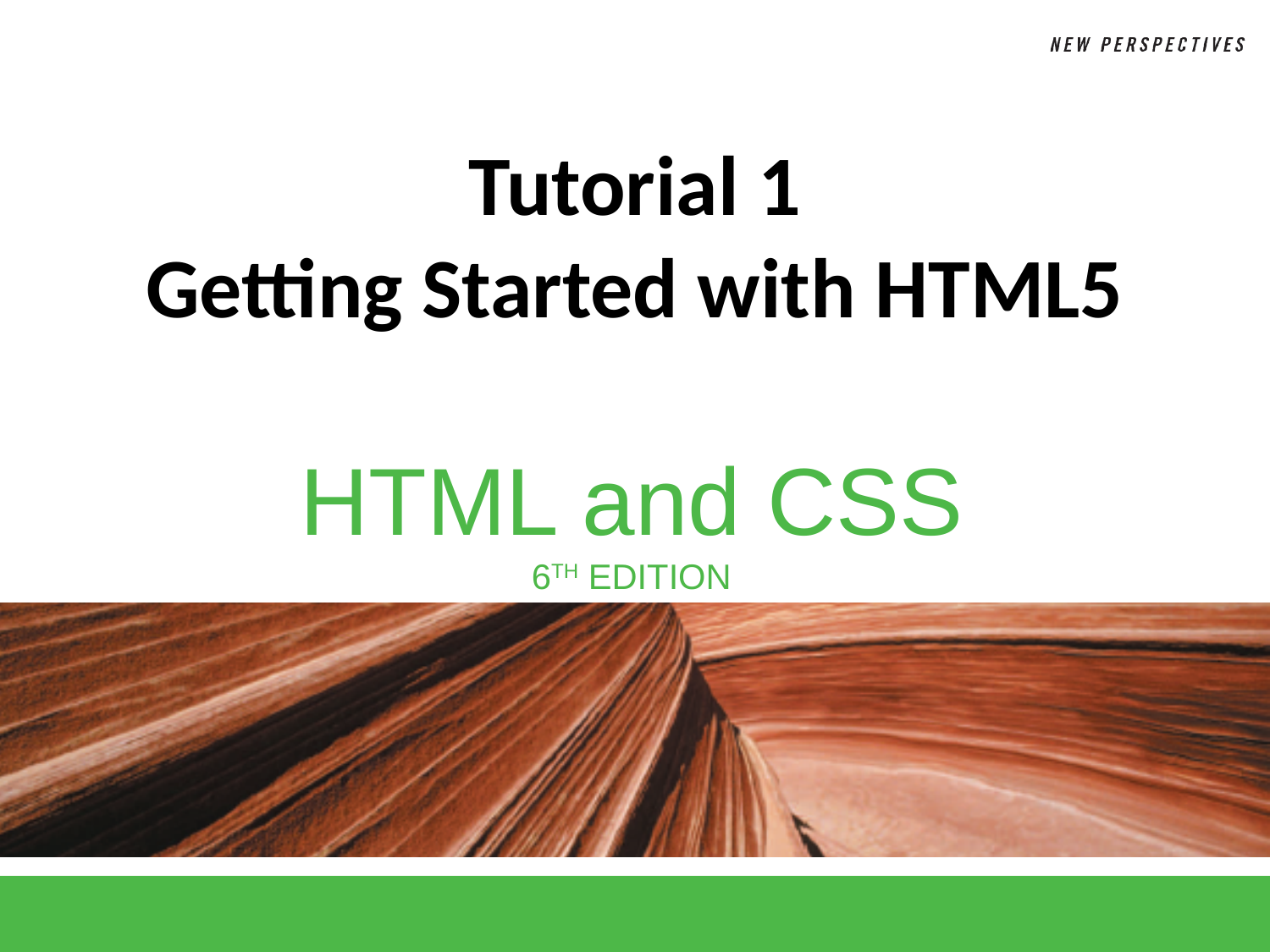

# Tutorial 1 Getting Started with HTML5